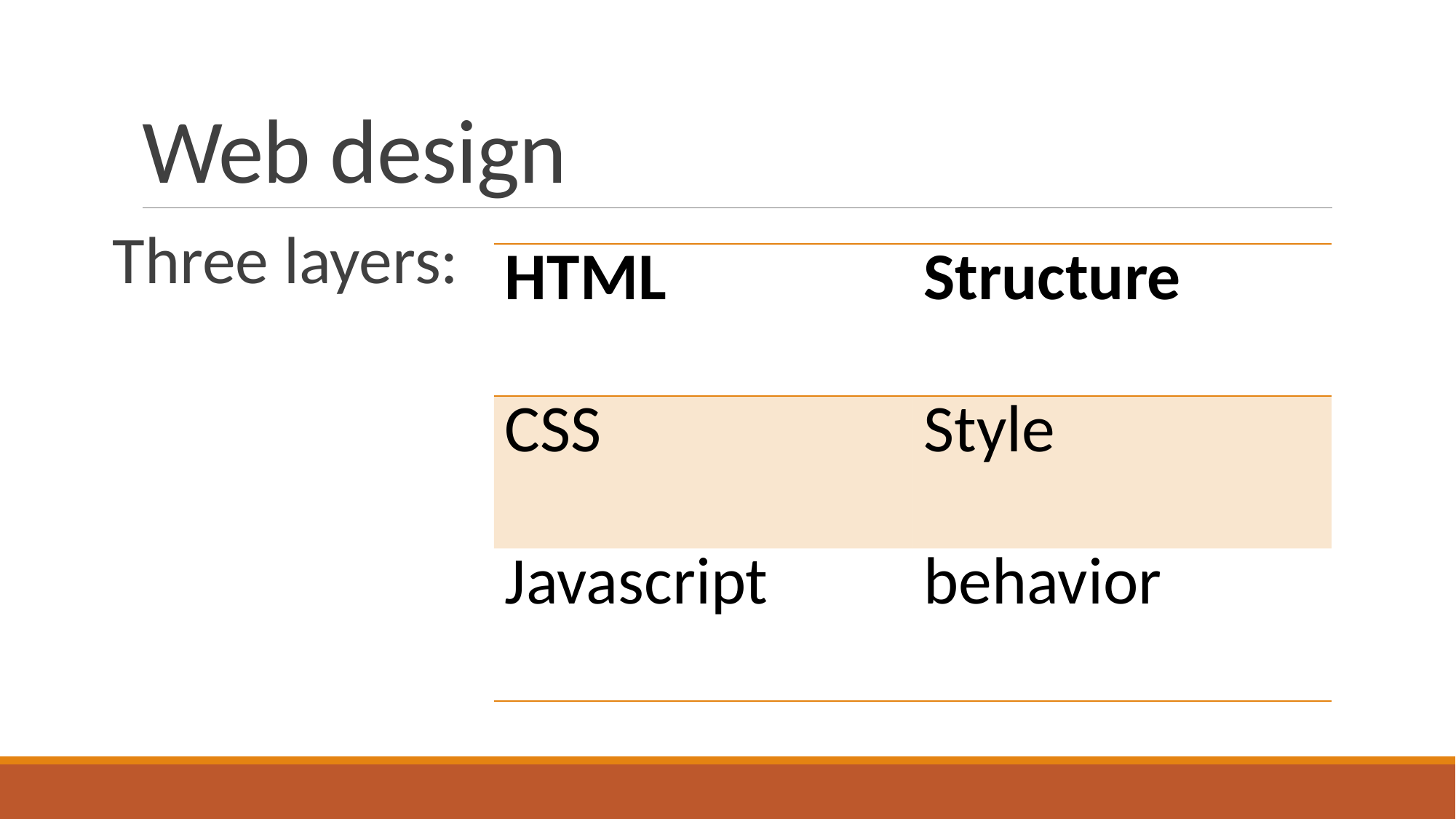

# Web design
Three layers:

| HTML | Structure |
| --- | --- |
| CSS | Style |
| Javascript | behavior |